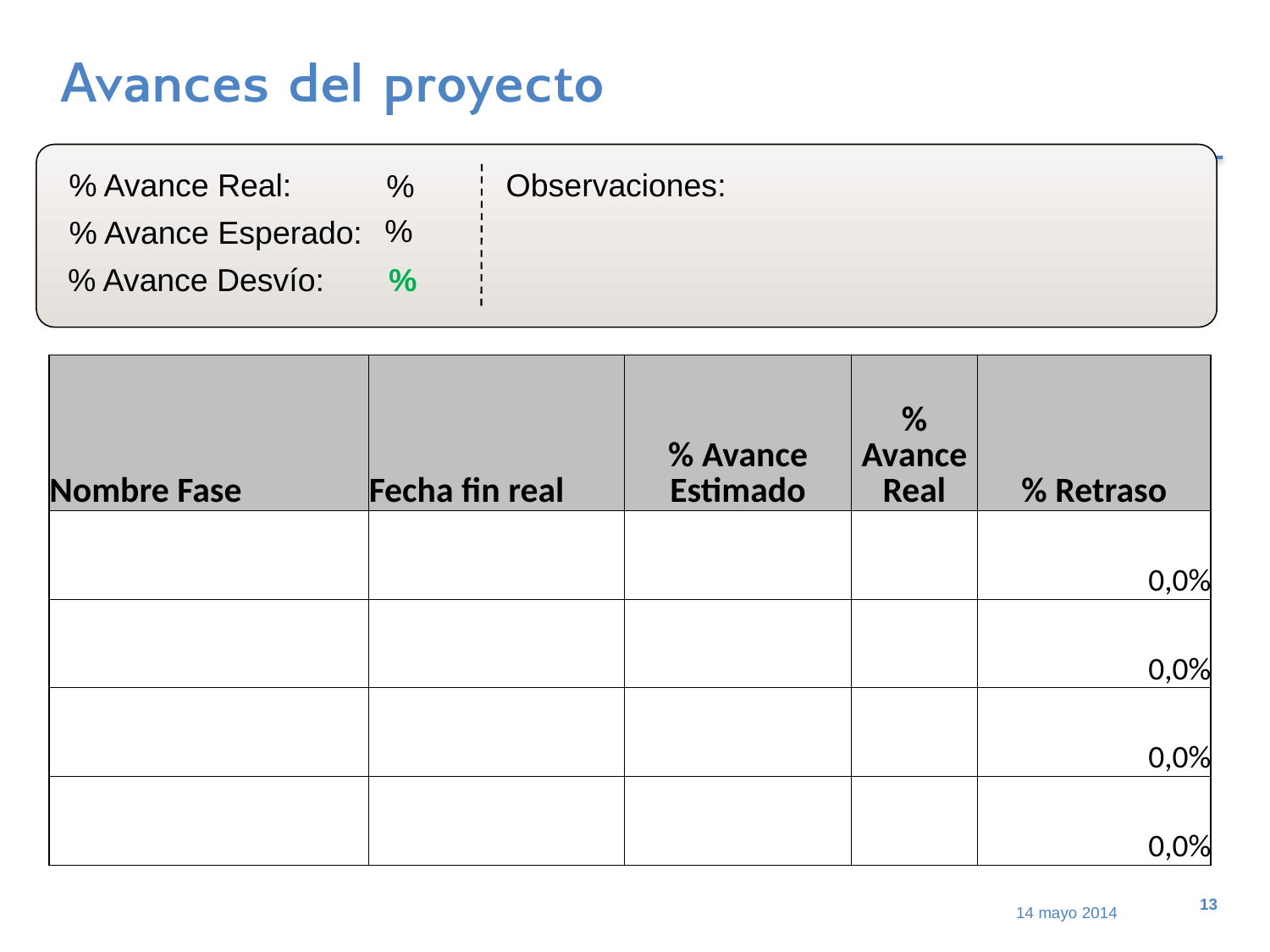

# Avances del proyecto

% Avance Real:
Observaciones:
%
%
% Avance Esperado:
% Avance Desvío:
%
| Nombre Fase | Fecha fin real | % Avance Estimado | % Avance Real | % Retraso |
| --- | --- | --- | --- | --- |
|  |  |  |  | 0,0% |
|  |  |  |  | 0,0% |
|  |  |  |  | 0,0% |
|  |  |  |  | 0,0% |
13